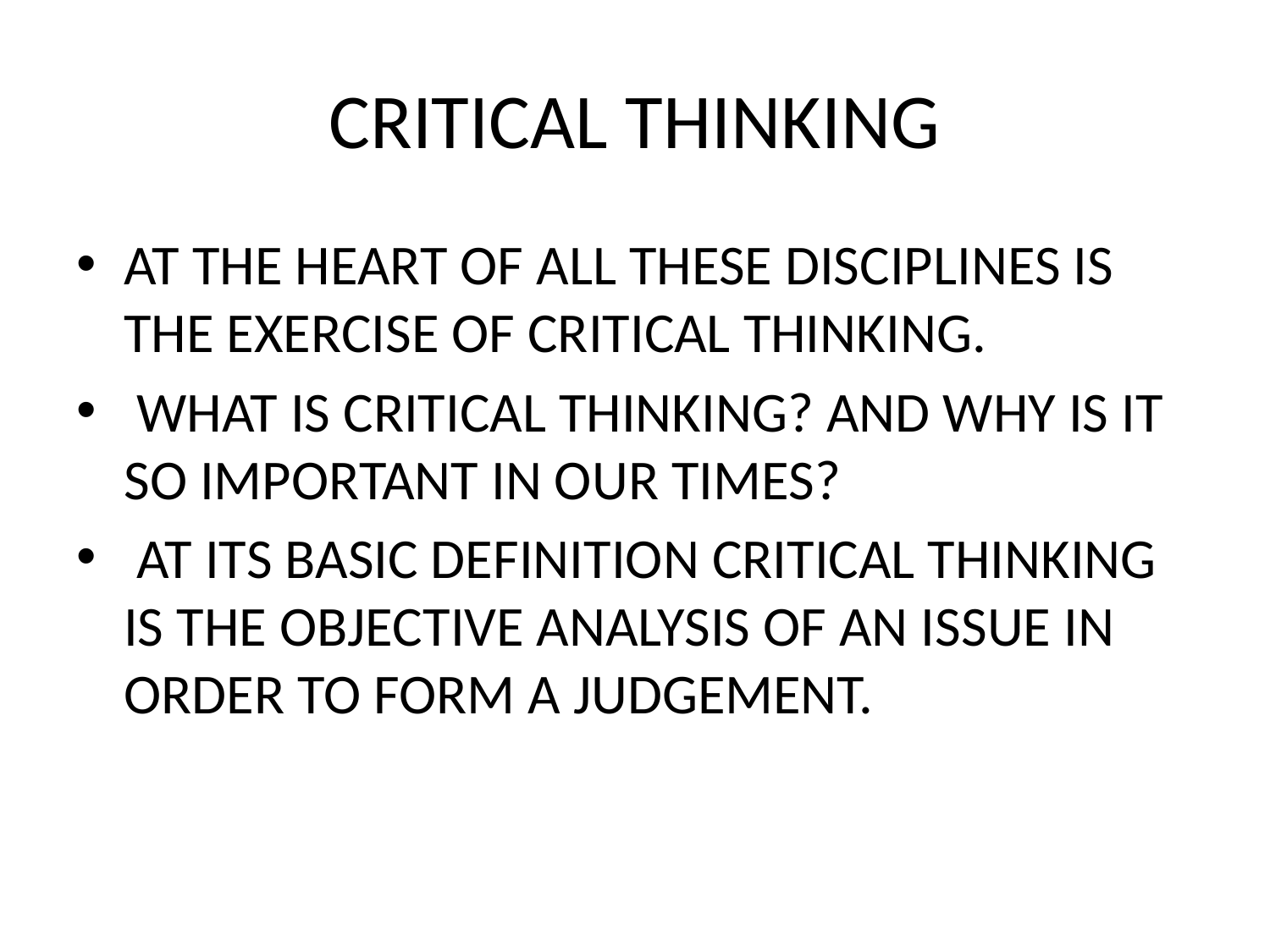

# CRITICAL THINKING
AT THE HEART OF ALL THESE DISCIPLINES IS THE EXERCISE OF CRITICAL THINKING.
 WHAT IS CRITICAL THINKING? AND WHY IS IT SO IMPORTANT IN OUR TIMES?
 AT ITS BASIC DEFINITION CRITICAL THINKING IS THE OBJECTIVE ANALYSIS OF AN ISSUE IN ORDER TO FORM A JUDGEMENT.